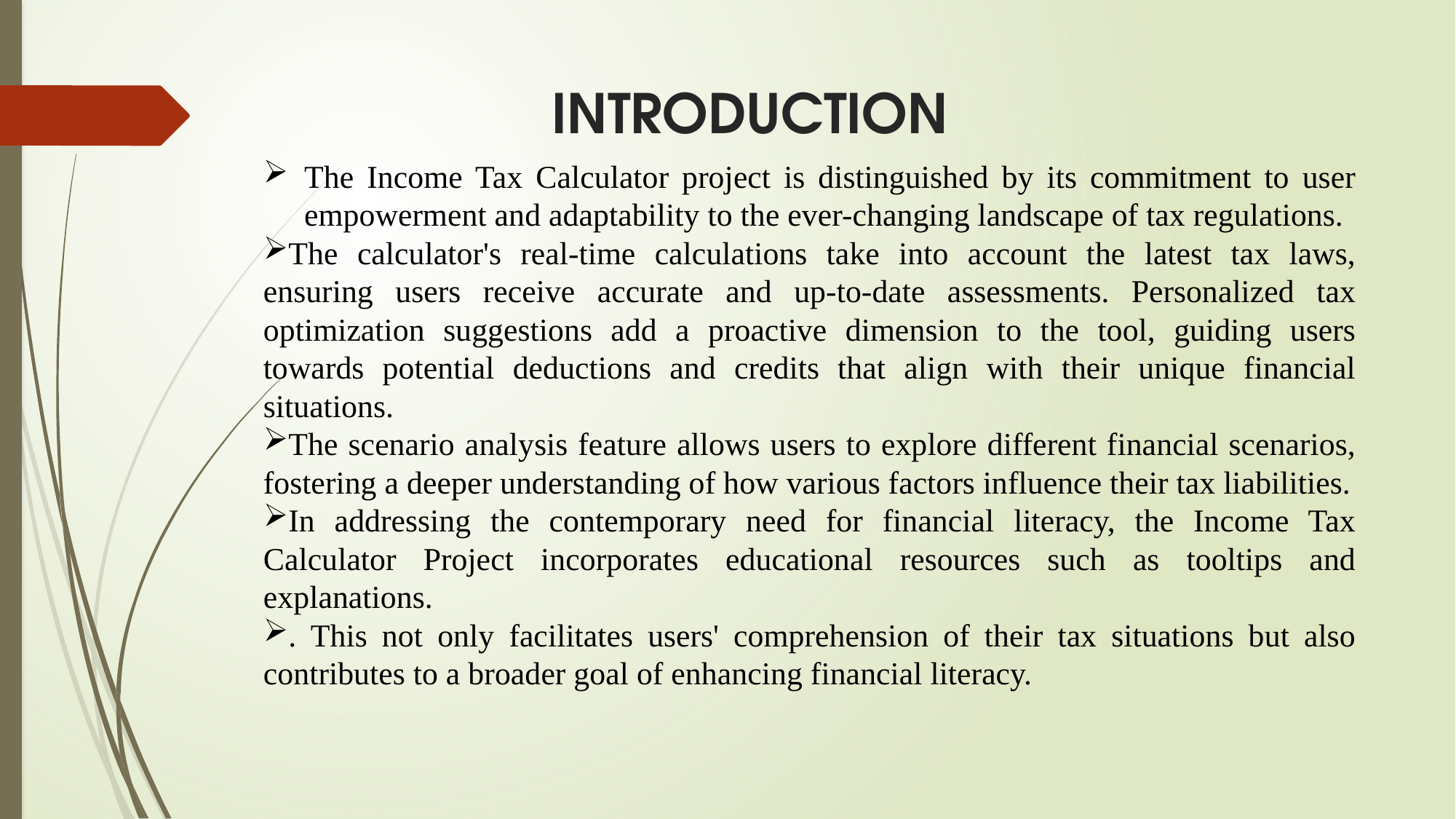

# INTRODUCTION
The Income Tax Calculator project is distinguished by its commitment to user empowerment and adaptability to the ever-changing landscape of tax regulations.
The calculator's real-time calculations take into account the latest tax laws, ensuring users receive accurate and up-to-date assessments. Personalized tax optimization suggestions add a proactive dimension to the tool, guiding users towards potential deductions and credits that align with their unique financial situations.
The scenario analysis feature allows users to explore different financial scenarios, fostering a deeper understanding of how various factors influence their tax liabilities.
In addressing the contemporary need for financial literacy, the Income Tax Calculator Project incorporates educational resources such as tooltips and explanations.
. This not only facilitates users' comprehension of their tax situations but also contributes to a broader goal of enhancing financial literacy.